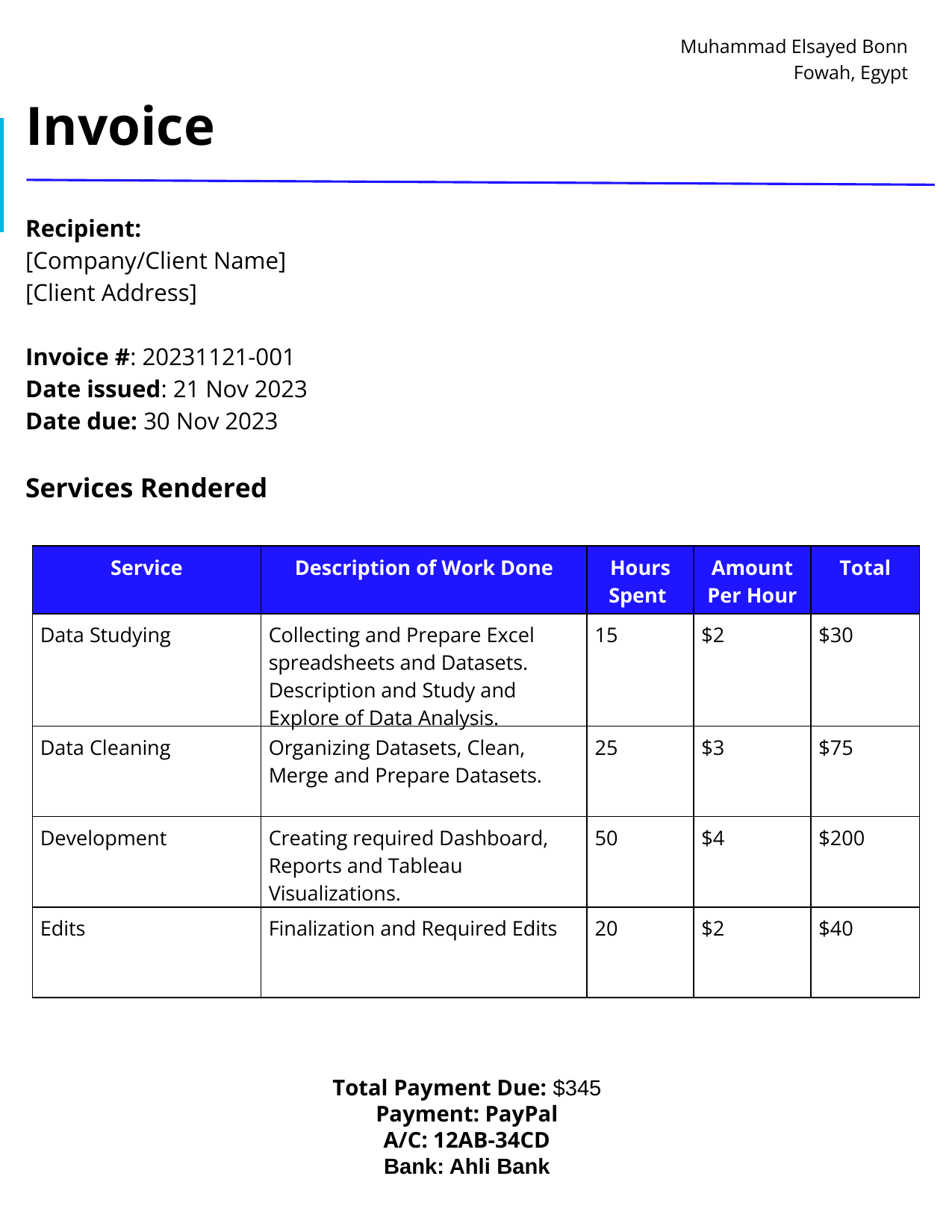

# Muhammad Elsayed Bonn
Fowah, Egypt
Invoice
Recipient:
[Company/Client Name]
[Client Address]

Invoice #: 20231121-001
Date issued: 21 Nov 2023
Date due: 30 Nov 2023

Services Rendered
| Service | Description of Work Done | Hours Spent | Amount Per Hour | Total |
| --- | --- | --- | --- | --- |
| Data Studying | Collecting and Prepare Excel spreadsheets and Datasets. Description and Study and Explore of Data Analysis. | 15 | $2 | $30 |
| Data Cleaning | Organizing Datasets, Clean, Merge and Prepare Datasets. | 25 | $3 | $75 |
| Development | Creating required Dashboard, Reports and Tableau Visualizations. | 50 | $4 | $200 |
| Edits | Finalization and Required Edits | 20 | $2 | $40 |
Total Payment Due: $345
Payment: PayPal
A/C: 12AB-34CD
Bank: Ahli Bank